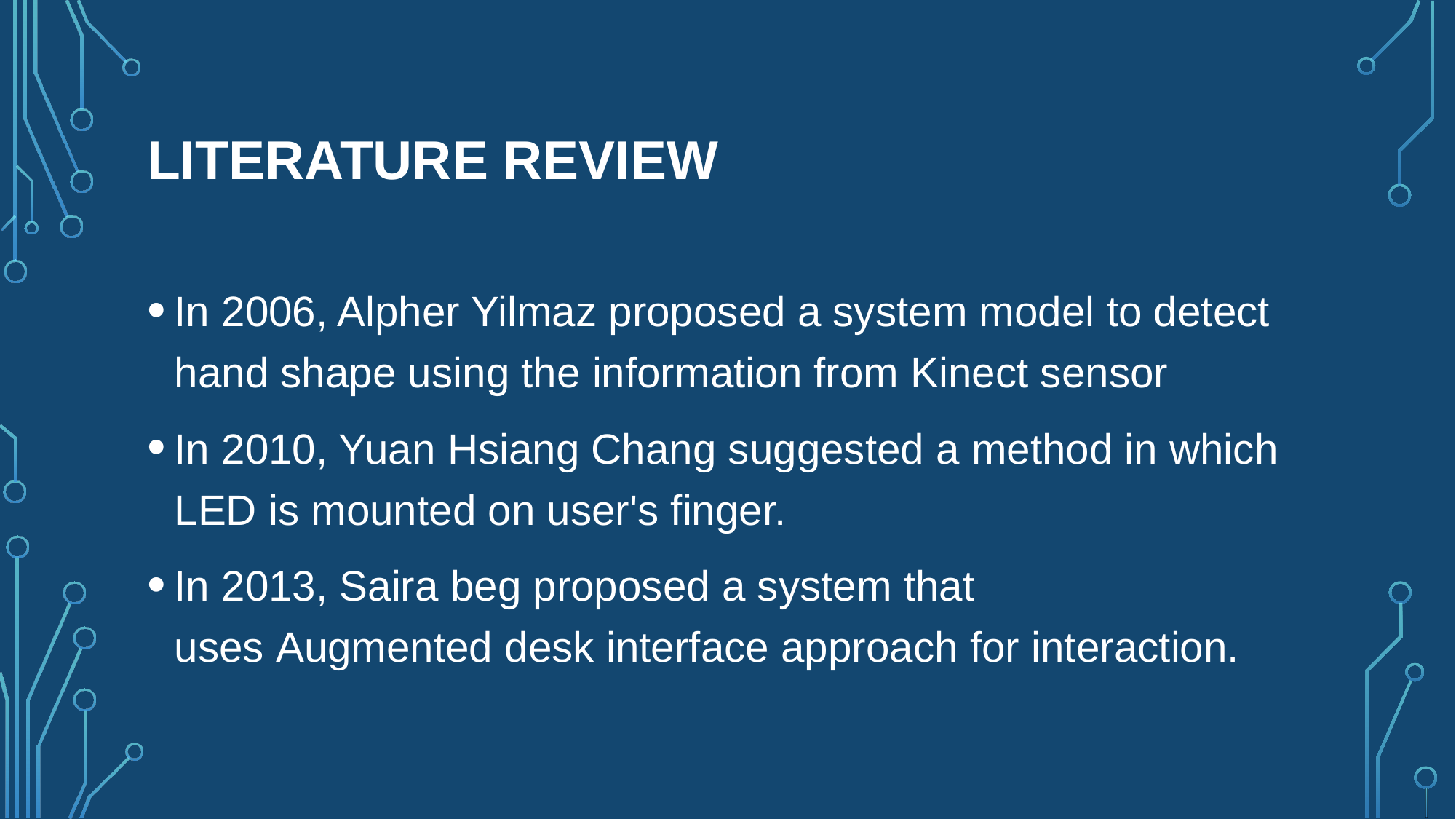

# Literature review
In 2006, Alpher Yilmaz proposed a system model to detect hand shape using the information from Kinect sensor
In 2010, Yuan Hsiang Chang suggested a method in which LED is mounted on user's finger.
In 2013, Saira beg proposed a system that uses Augmented desk interface approach for interaction.